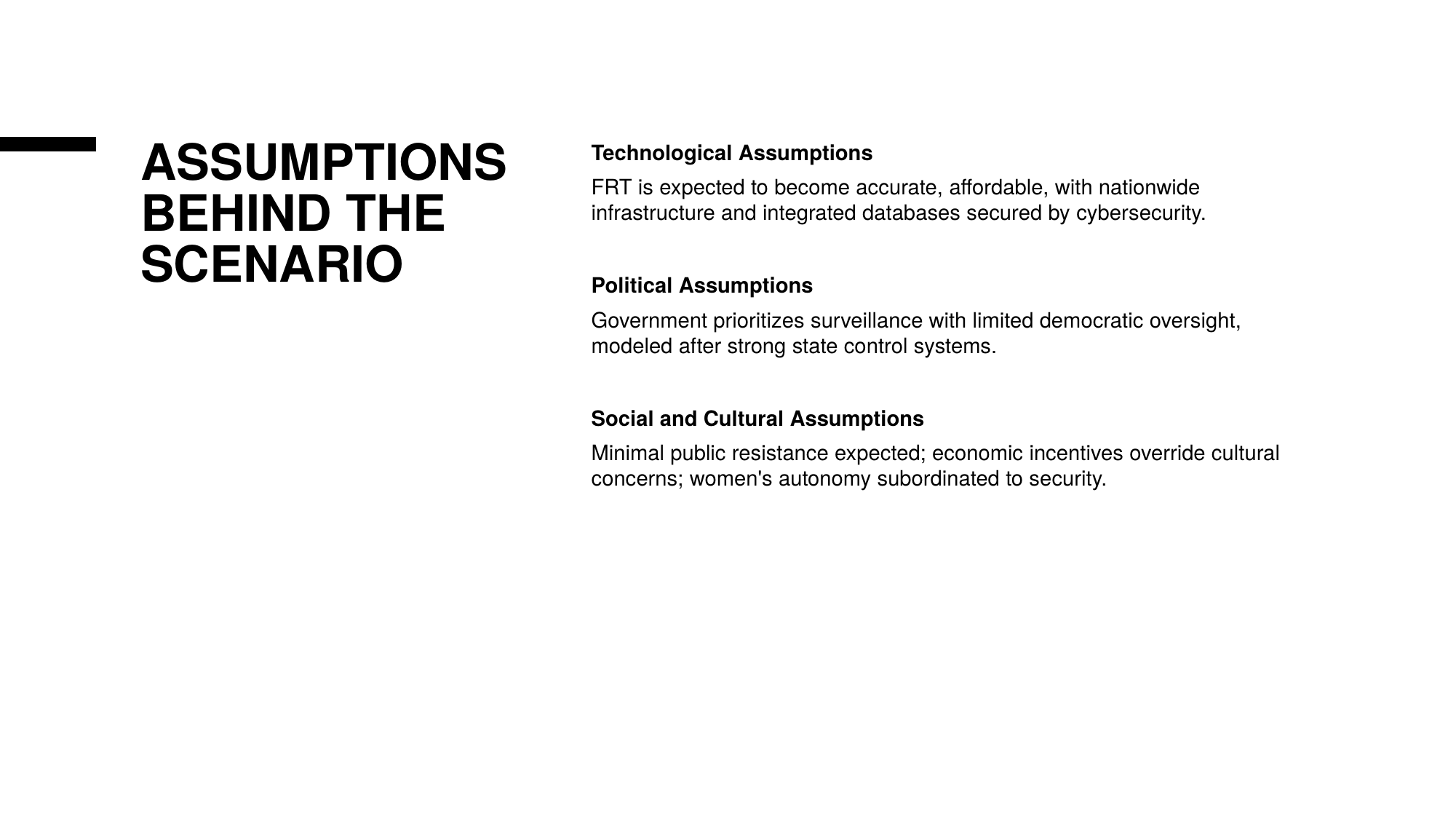

# Assumptions Behind the Scenario
Technological Assumptions
FRT is expected to become accurate, affordable, with nationwide infrastructure and integrated databases secured by cybersecurity.
Political Assumptions
Government prioritizes surveillance with limited democratic oversight, modeled after strong state control systems.
Social and Cultural Assumptions
Minimal public resistance expected; economic incentives override cultural concerns; women's autonomy subordinated to security.